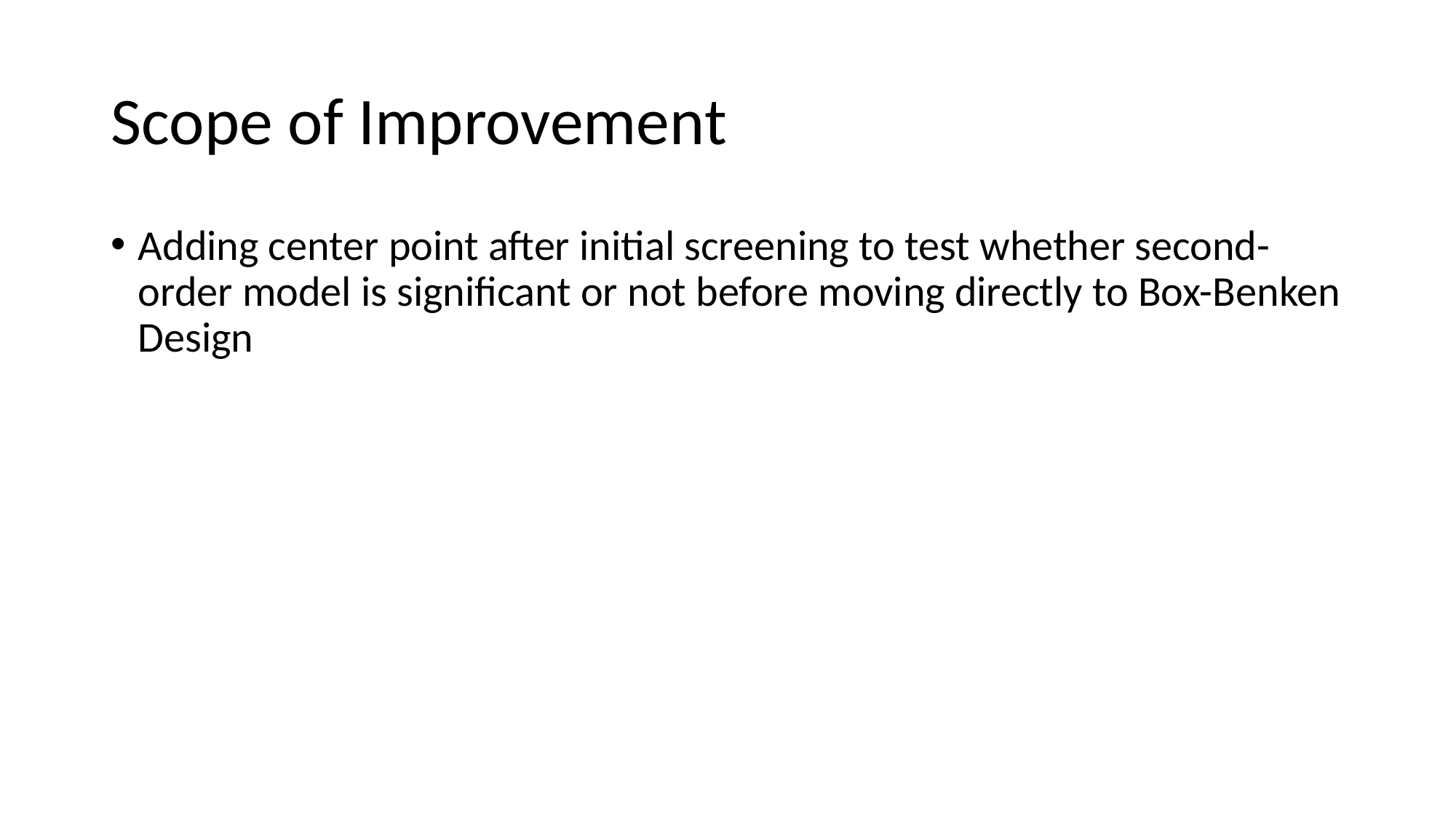

# Scope of Improvement
Adding center point after initial screening to test whether second-order model is significant or not before moving directly to Box-Benken Design